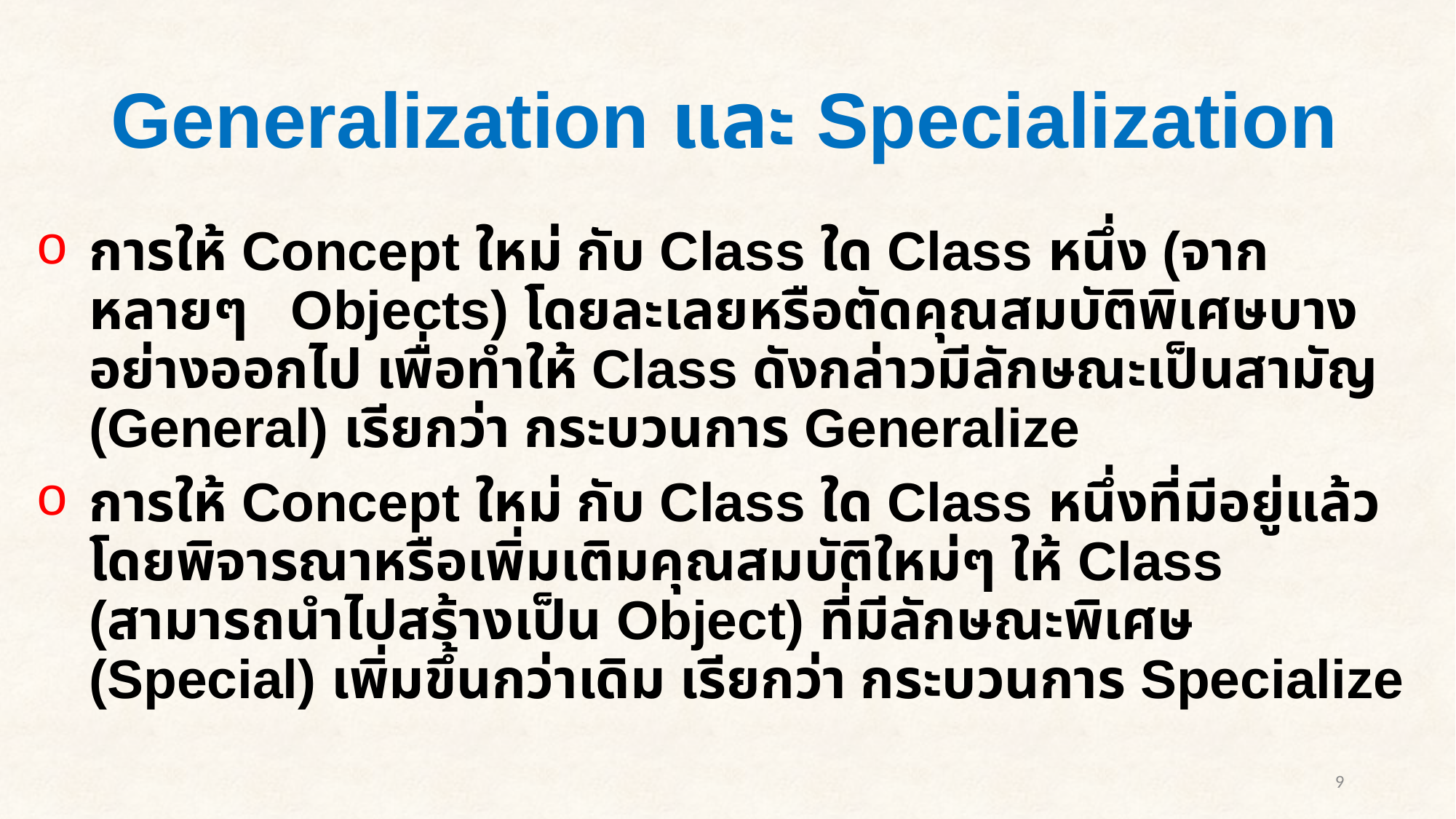

# Generalization และ Specialization
การให้ Concept ใหม่ กับ Class ใด Class หนึ่ง (จากหลายๆ   Objects) โดยละเลยหรือตัดคุณสมบัติพิเศษบางอย่างออกไป เพื่อทำให้ Class ดังกล่าวมีลักษณะเป็นสามัญ (General) เรียกว่า กระบวนการ Generalize
การให้ Concept ใหม่ กับ Class ใด Class หนึ่งที่มีอยู่แล้ว โดยพิจารณาหรือเพิ่มเติมคุณสมบัติใหม่ๆ ให้ Class (สามารถนำไปสร้างเป็น Object) ที่มีลักษณะพิเศษ (Special) เพิ่มขึ้นกว่าเดิม เรียกว่า กระบวนการ Specialize
9